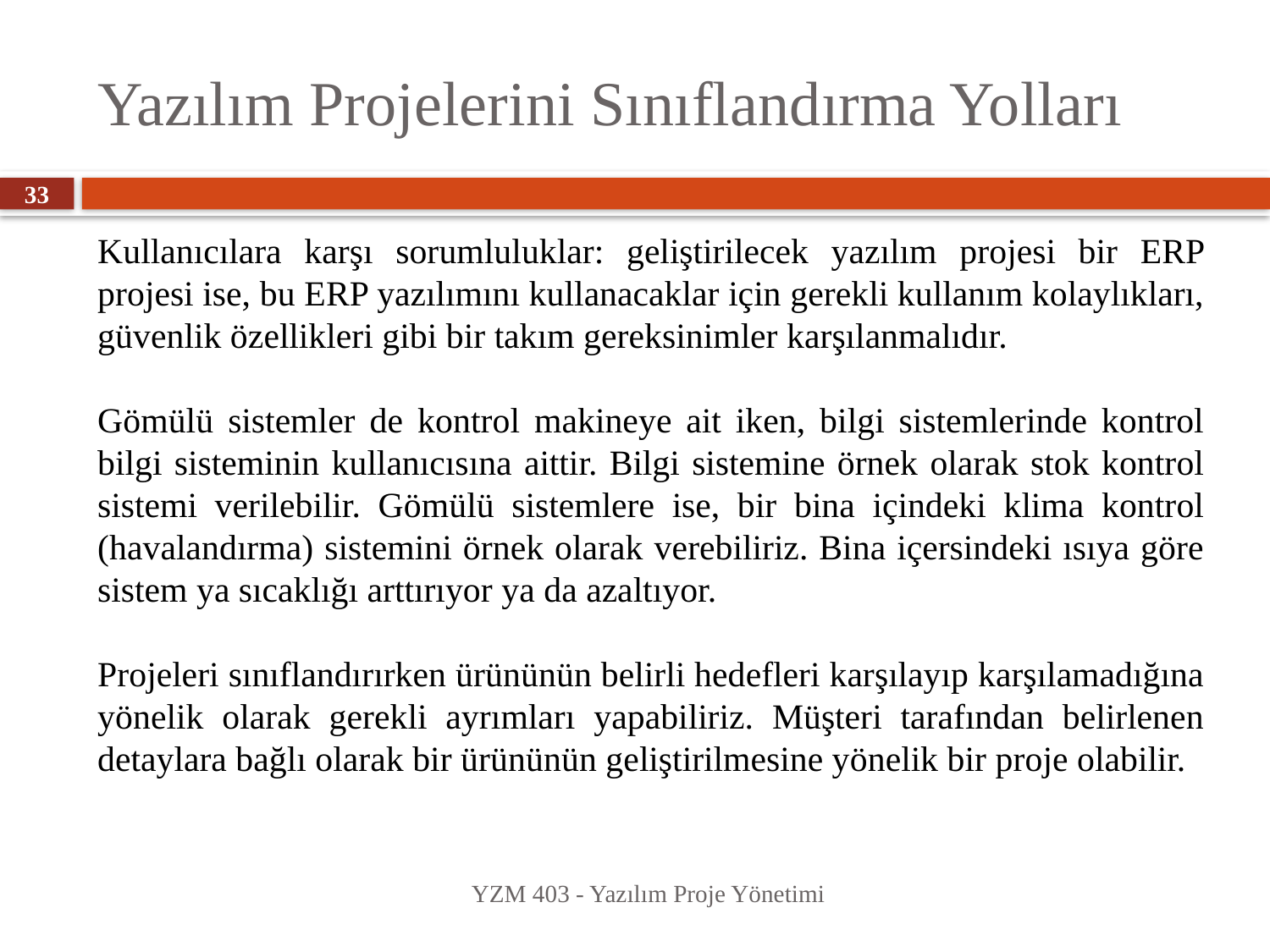

# Yazılım Projelerini Sınıflandırma Yolları
33
Kullanıcılara karşı sorumluluklar: geliştirilecek yazılım projesi bir ERP projesi ise, bu ERP yazılımını kullanacaklar için gerekli kullanım kolaylıkları, güvenlik özellikleri gibi bir takım gereksinimler karşılanmalıdır.

Gömülü sistemler de kontrol makineye ait iken, bilgi sistemlerinde kontrol bilgi sisteminin kullanıcısına aittir. Bilgi sistemine örnek olarak stok kontrol sistemi verilebilir. Gömülü sistemlere ise, bir bina içindeki klima kontrol (havalandırma) sistemini örnek olarak verebiliriz. Bina içersindeki ısıya göre sistem ya sıcaklığı arttırıyor ya da azaltıyor.

Projeleri sınıflandırırken ürününün belirli hedefleri karşılayıp karşılamadığına yönelik olarak gerekli ayrımları yapabiliriz. Müşteri tarafından belirlenen detaylara bağlı olarak bir ürününün geliştirilmesine yönelik bir proje olabilir.

YZM 403 - Yazılım Proje Yönetimi